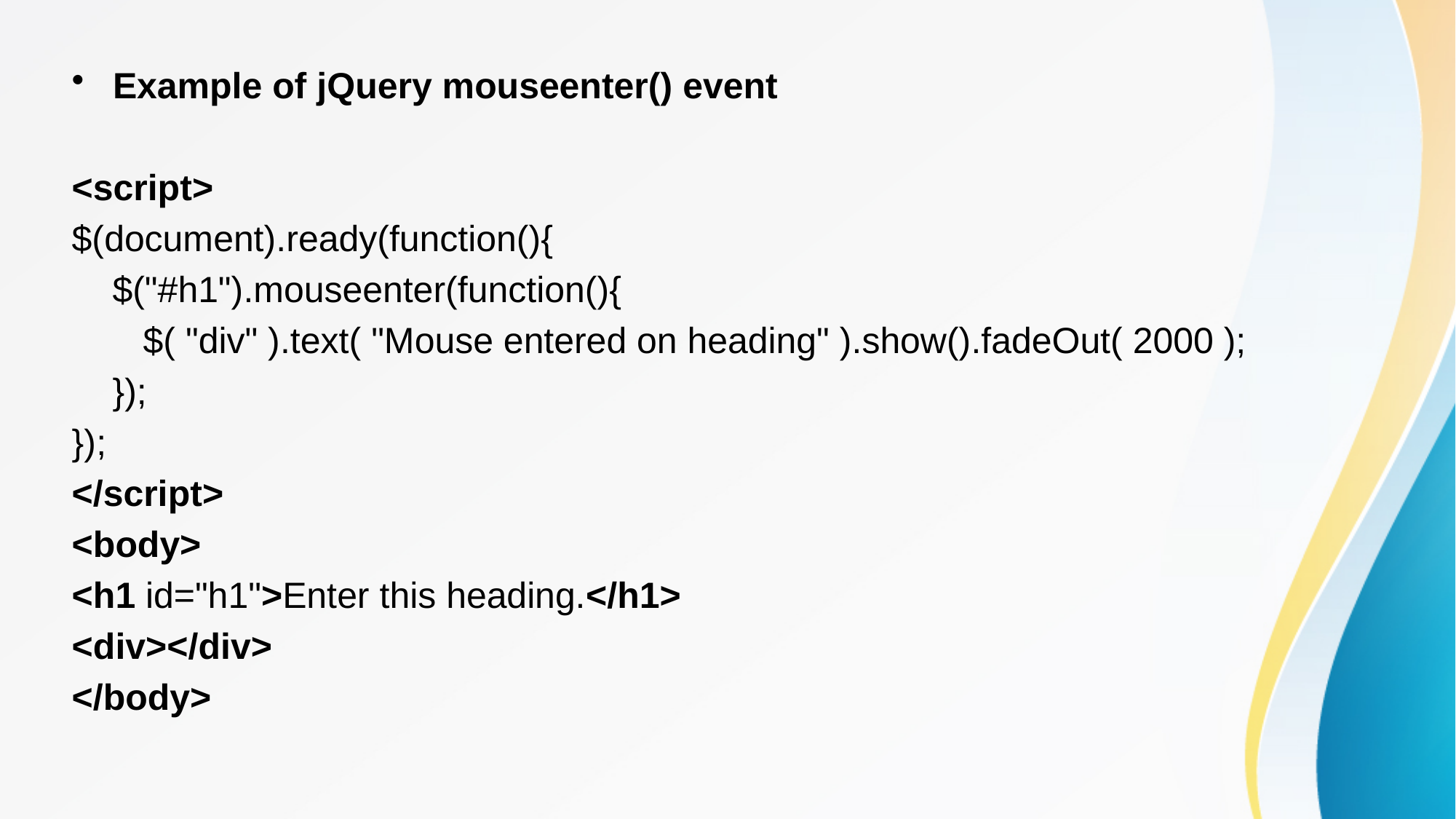

Example of jQuery mouseenter() event

<script>
$(document).ready(function(){
    $("#h1").mouseenter(function(){
       $( "div" ).text( "Mouse entered on heading" ).show().fadeOut( 2000 );
    });
});
</script>
<body>
<h1 id="h1">Enter this heading.</h1>
<div></div>
</body>